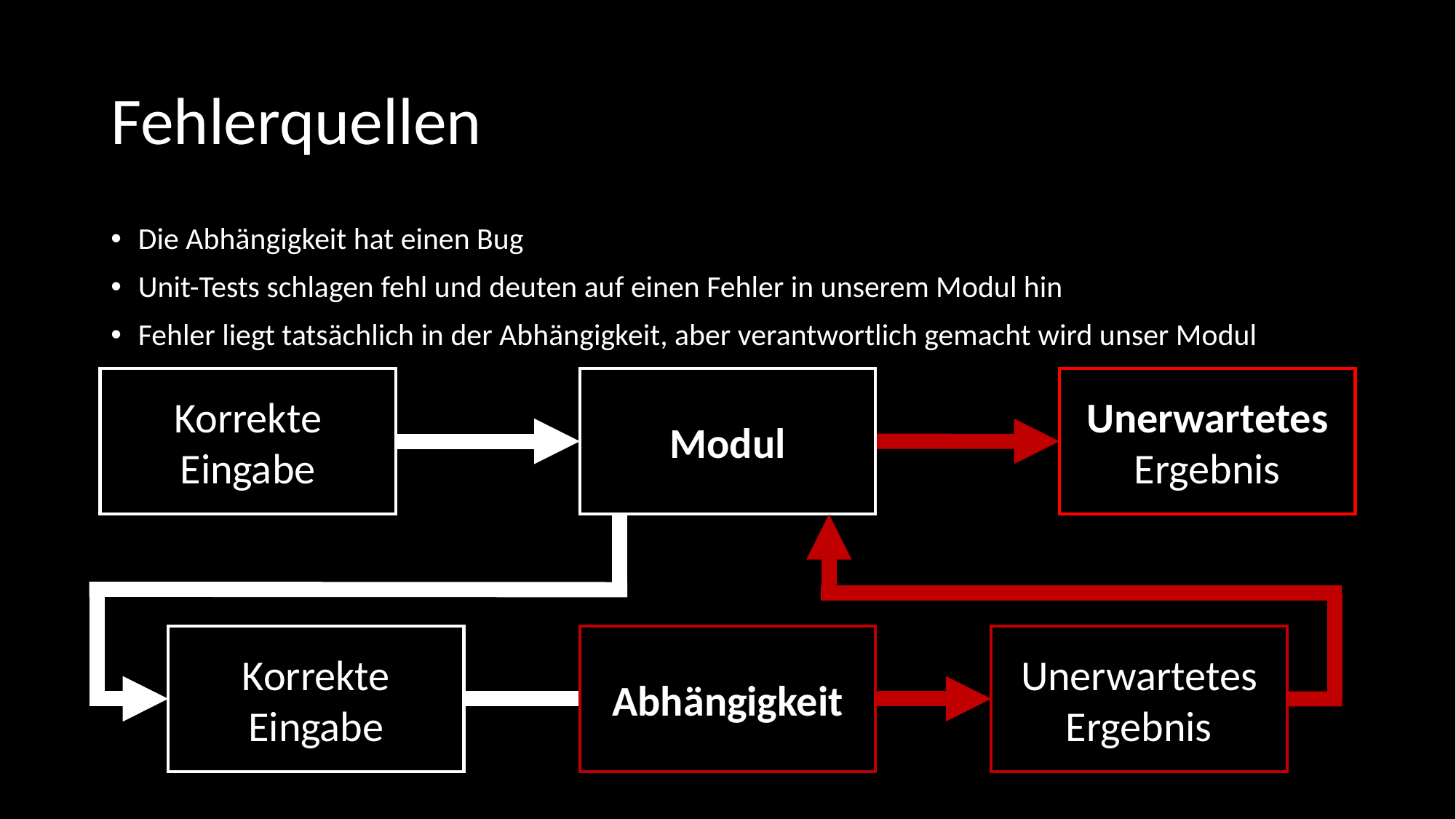

# Fehlerquellen
Die Abhängigkeit hat einen Bug
Unit-Tests schlagen fehl und deuten auf einen Fehler in unserem Modul hin
Fehler liegt tatsächlich in der Abhängigkeit, aber verantwortlich gemacht wird unser Modul
Modul
Unerwartetes Ergebnis
Korrekte Eingabe
Korrekte Eingabe
Abhängigkeit
Unerwartetes Ergebnis